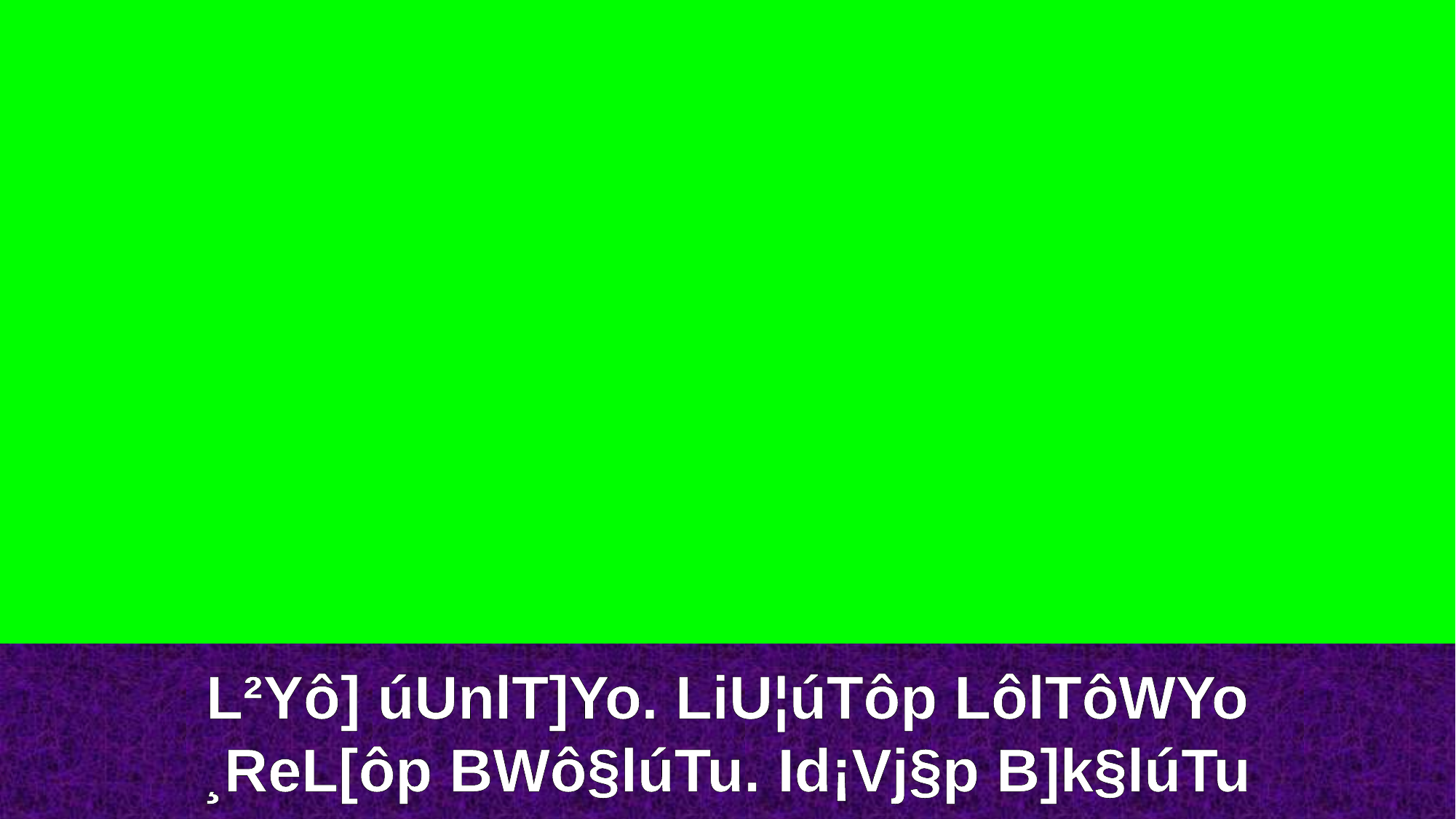

L²Yô] úUnlT]Yo. LiU¦úTôp LôlTôWYo
¸ReL[ôp BWô§lúTu. Id¡Vj§p B]k§lúTu